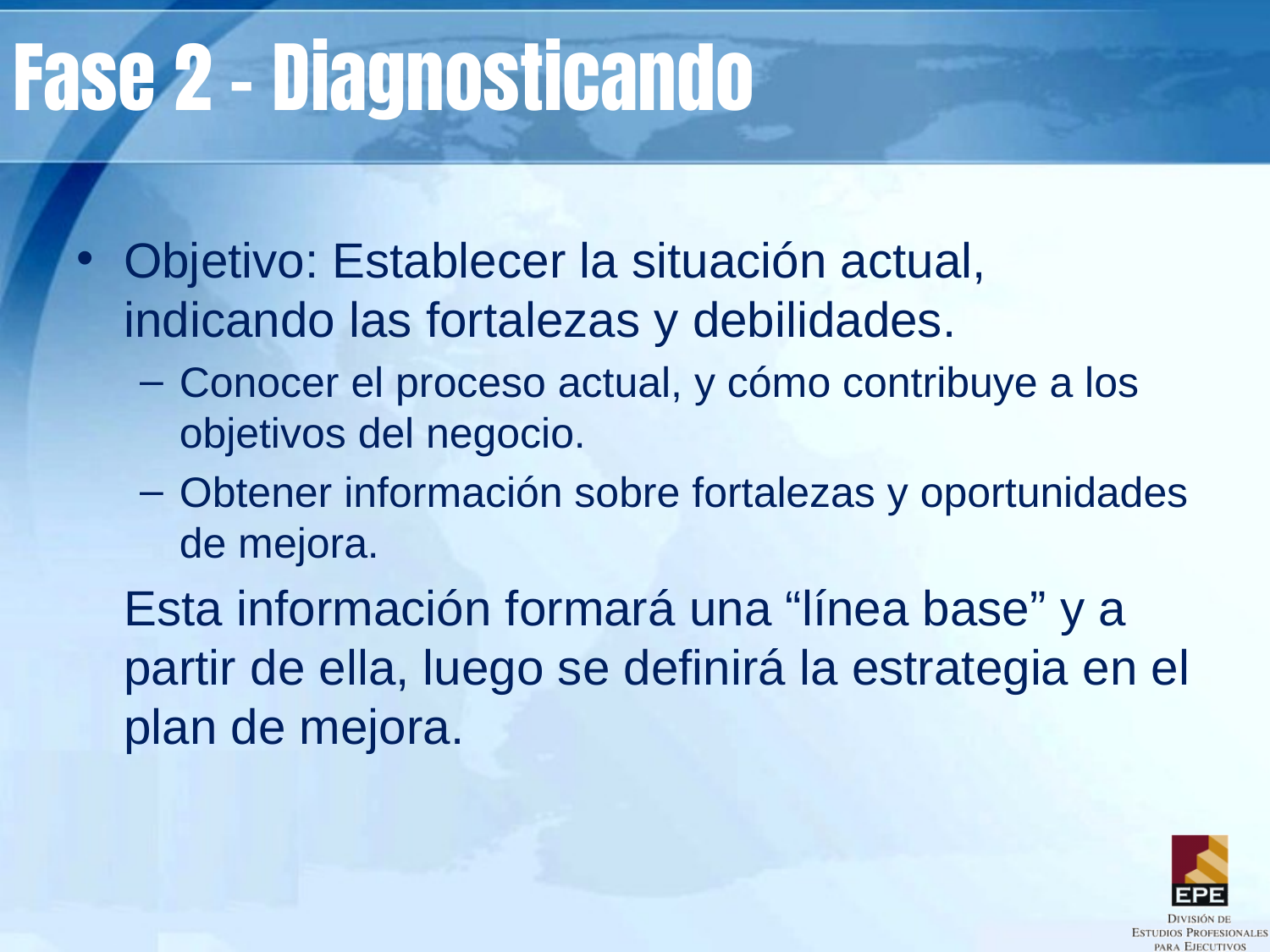

# Fase 2 - Diagnosticando
Objetivo: Establecer la situación actual, indicando las fortalezas y debilidades.
Conocer el proceso actual, y cómo contribuye a los objetivos del negocio.
Obtener información sobre fortalezas y oportunidades de mejora.
	Esta información formará una “línea base” y a partir de ella, luego se definirá la estrategia en el plan de mejora.